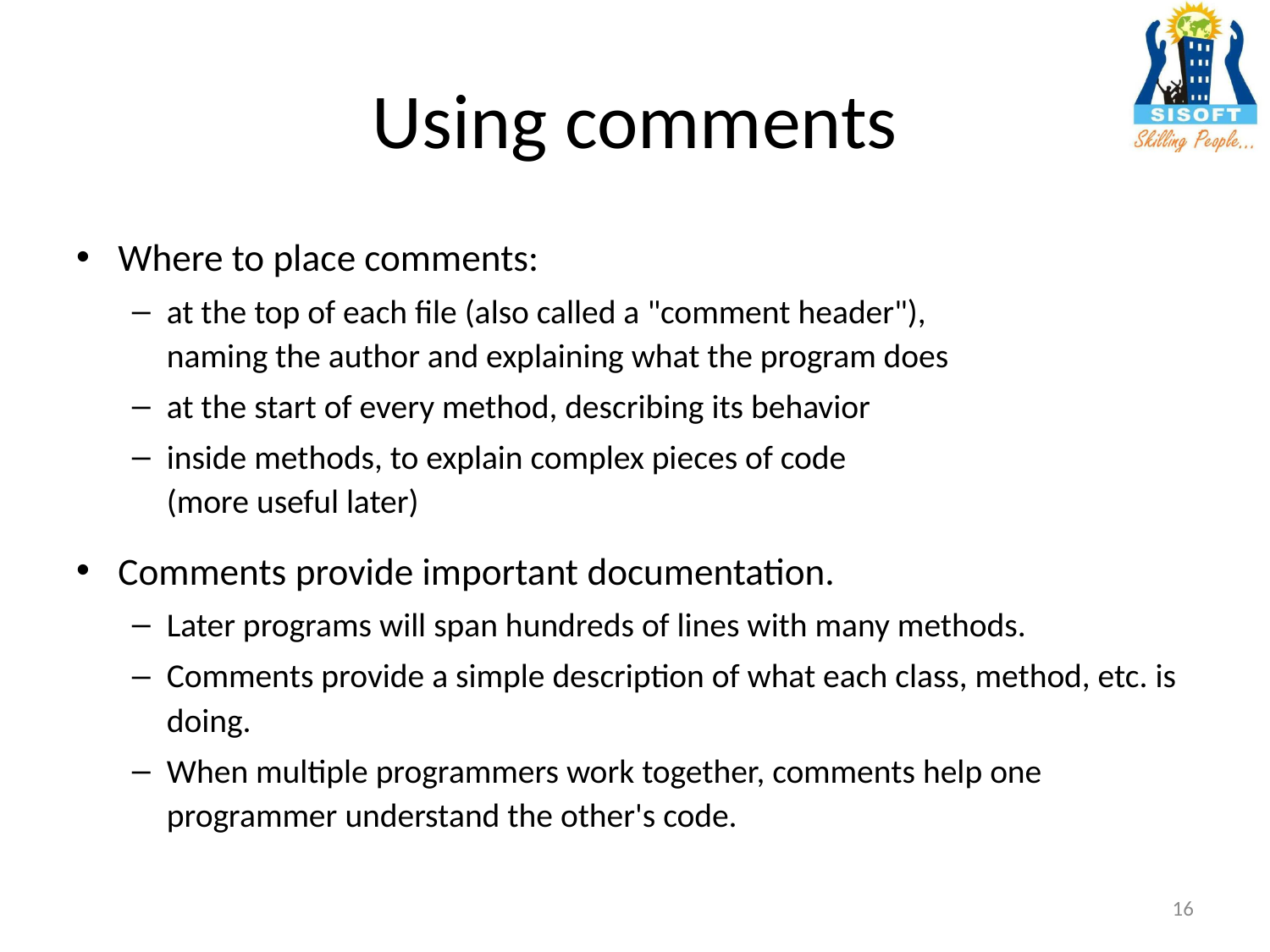

# Using comments
Where to place comments:
at the top of each file (also called a "comment header"),
naming the author and explaining what the program does
at the start of every method, describing its behavior
inside methods, to explain complex pieces of code
(more useful later)

Comments provide important documentation.
Later programs will span hundreds of lines with many methods.
Comments provide a simple description of what each class, method, etc. is doing.
When multiple programmers work together, comments help one programmer understand the other's code.
16